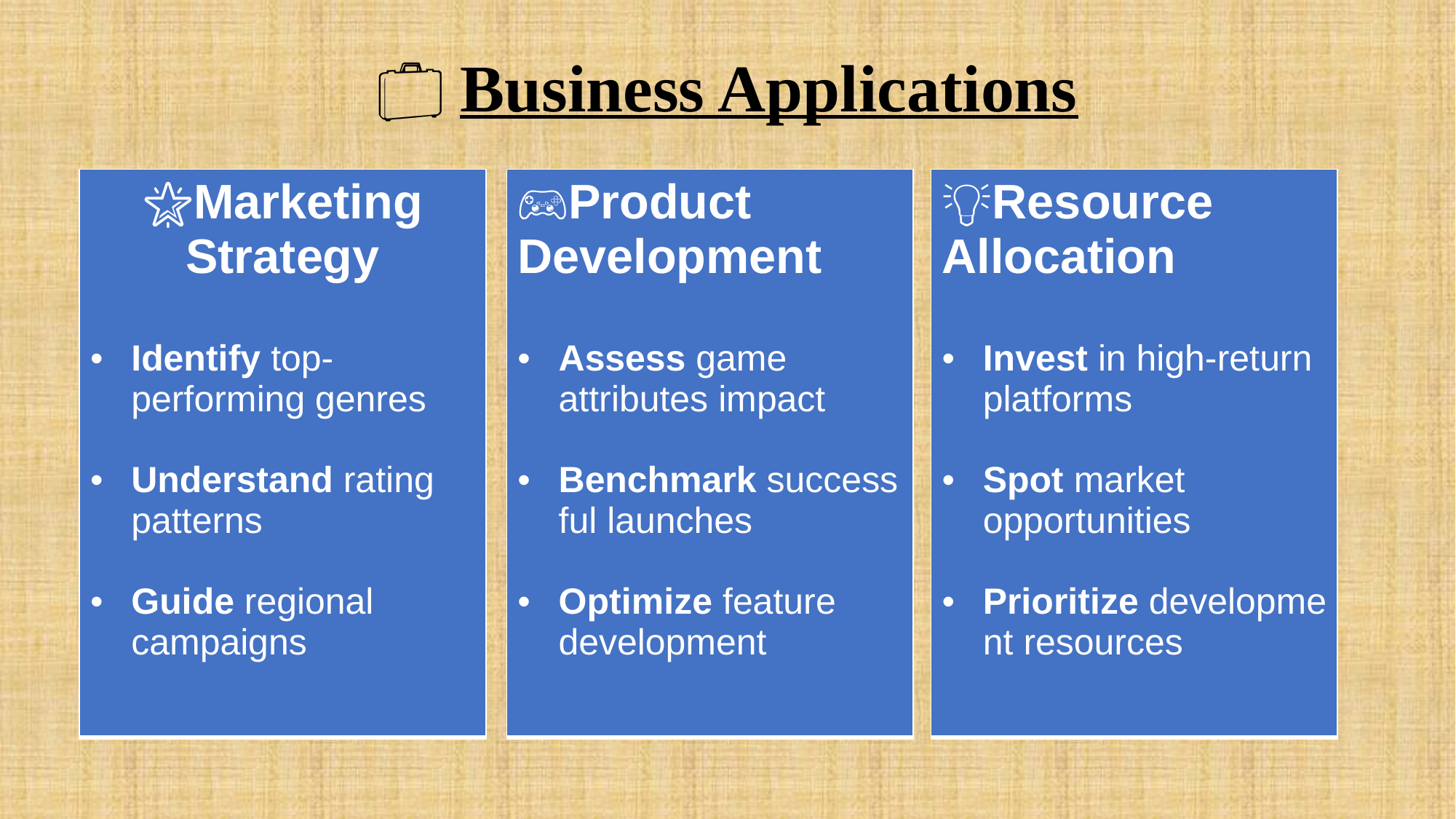

# 💼 Business Applications
| 💡Resource Allocation Invest in high-return platforms Spot market opportunities Prioritize development resources |
| --- |
| 🎮Product Development Assess game attributes impact Benchmark successful launches Optimize feature development |
| --- |
| 🌟Marketing Strategy Identify top-performing genres Understand rating patterns Guide regional campaigns |
| --- |